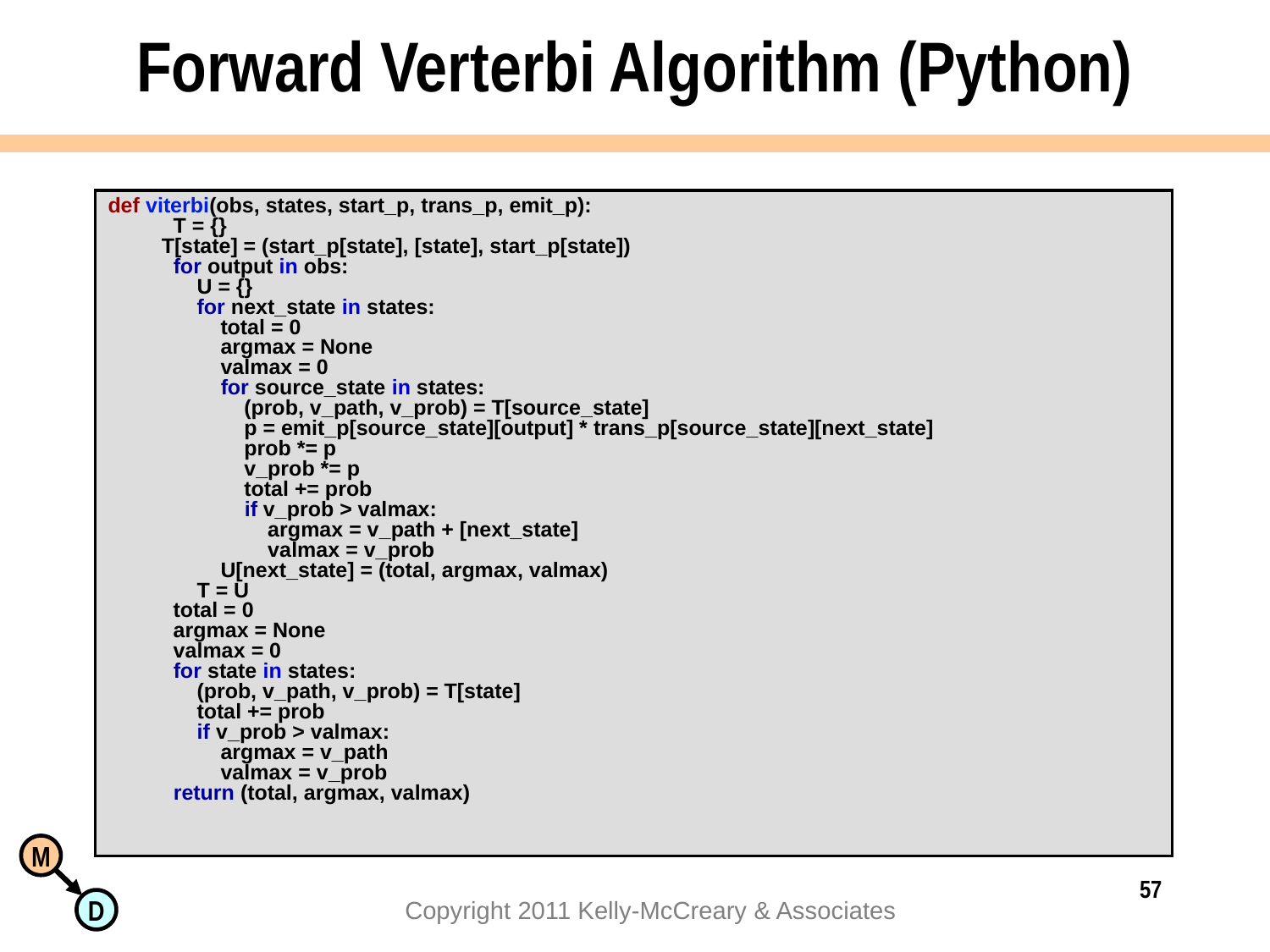

# Forward Verterbi Algorithm (Python)
def viterbi(obs, states, start_p, trans_p, emit_p):
   T = {}
 T[state] = (start_p[state], [state], start_p[state])
   for output in obs:
       U = {}
       for next_state in states:
           total = 0
           argmax = None
           valmax = 0
           for source_state in states:
               (prob, v_path, v_prob) = T[source_state]
               p = emit_p[source_state][output] * trans_p[source_state][next_state]
               prob *= p
               v_prob *= p
               total += prob
               if v_prob > valmax:
                   argmax = v_path + [next_state]
                   valmax = v_prob
           U[next_state] = (total, argmax, valmax)
       T = U
   total = 0
   argmax = None
   valmax = 0
   for state in states:
       (prob, v_path, v_prob) = T[state]
       total += prob
       if v_prob > valmax:
           argmax = v_path
           valmax = v_prob
   return (total, argmax, valmax)

57
Copyright 2011 Kelly-McCreary & Associates